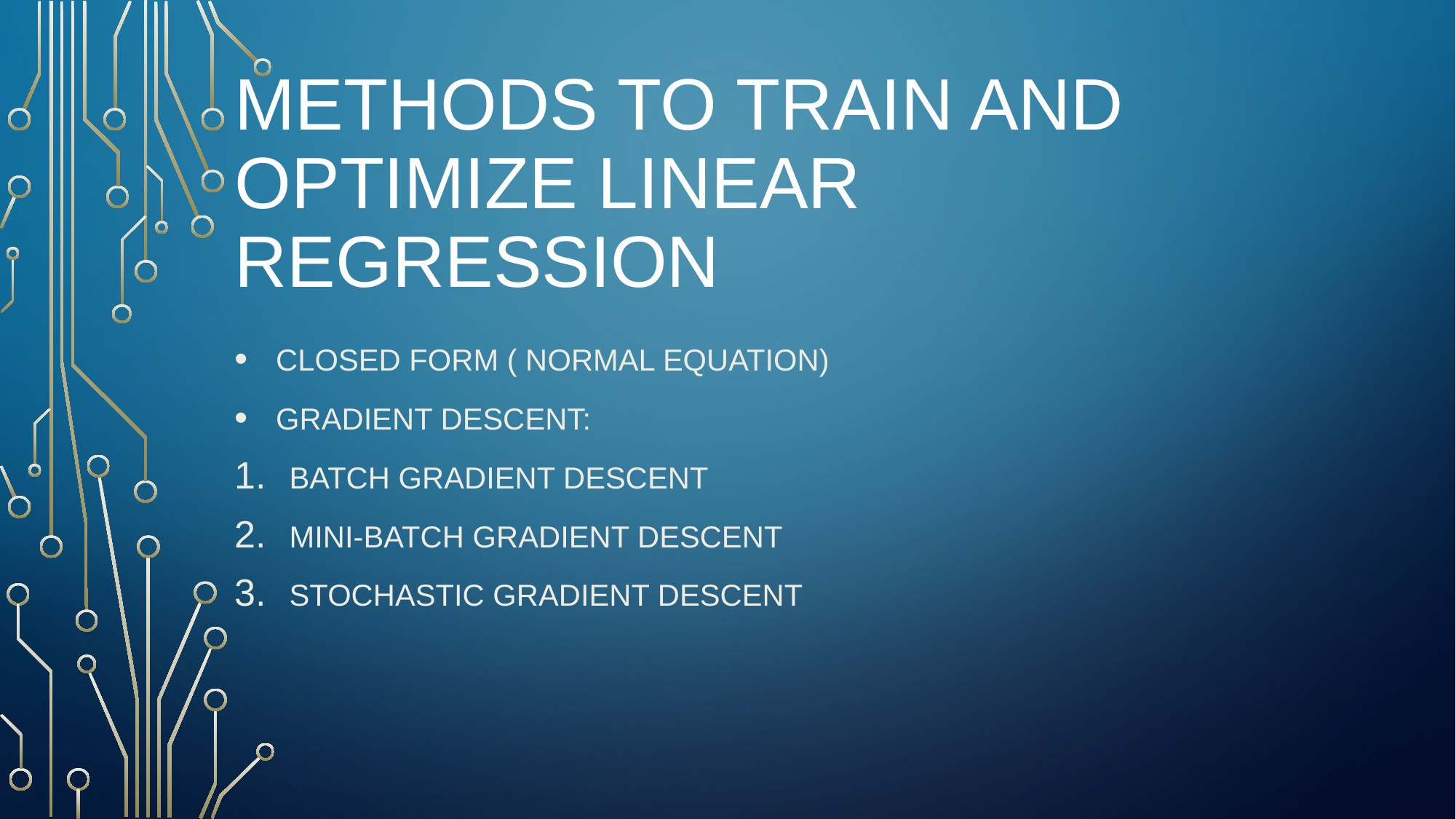

# Methods to train and optimize linear regression
Closed form ( normal equation)
Gradient descent:
Batch gradient descent
Mini-Batch gradient descent
Stochastic Gradient descent